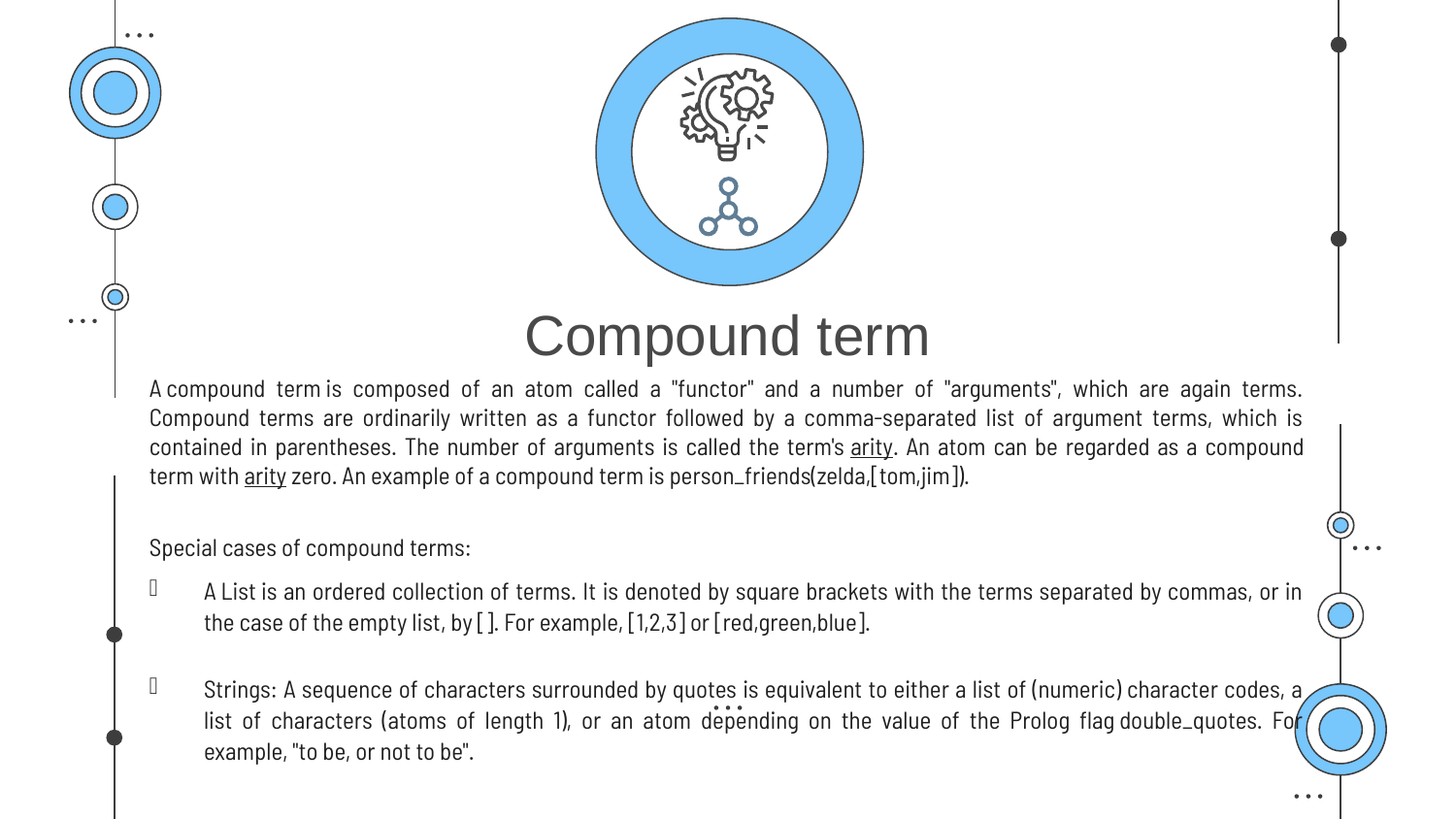

# Compound term
A compound term is composed of an atom called a "functor" and a number of "arguments", which are again terms. Compound terms are ordinarily written as a functor followed by a comma-separated list of argument terms, which is contained in parentheses. The number of arguments is called the term's arity. An atom can be regarded as a compound term with arity zero. An example of a compound term is person_friends(zelda,[tom,jim]).

Special cases of compound terms:
A List is an ordered collection of terms. It is denoted by square brackets with the terms separated by commas, or in the case of the empty list, by []. For example, [1,2,3] or [red,green,blue].

Strings: A sequence of characters surrounded by quotes is equivalent to either a list of (numeric) character codes, a list of characters (atoms of length 1), or an atom depending on the value of the Prolog flag double_quotes. For example, "to be, or not to be".